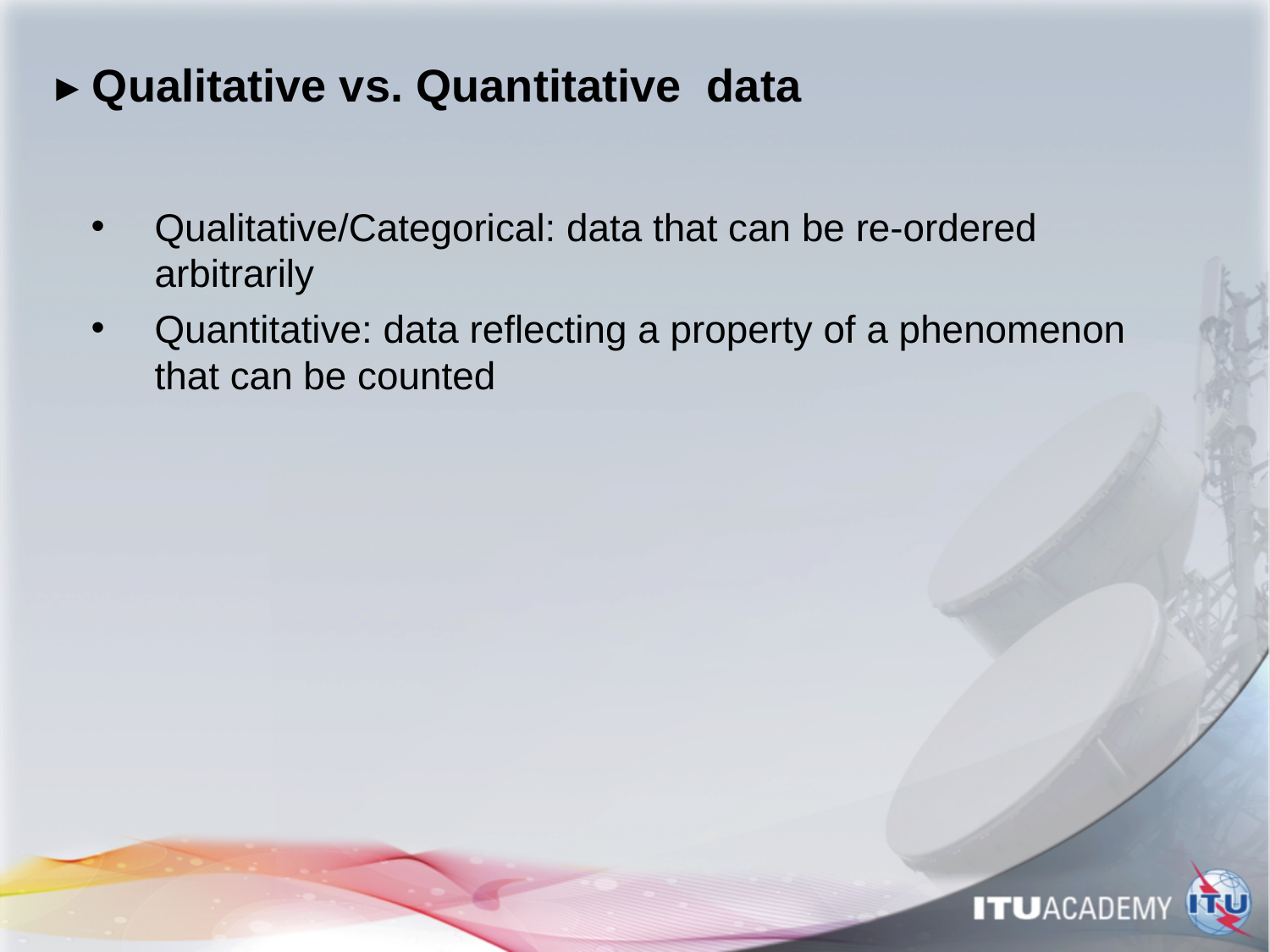

# ▸ Qualitative vs. Quantitative  data
Qualitative/Categorical: data that can be re-ordered arbitrarily
Quantitative: data reflecting a property of a phenomenon that can be counted